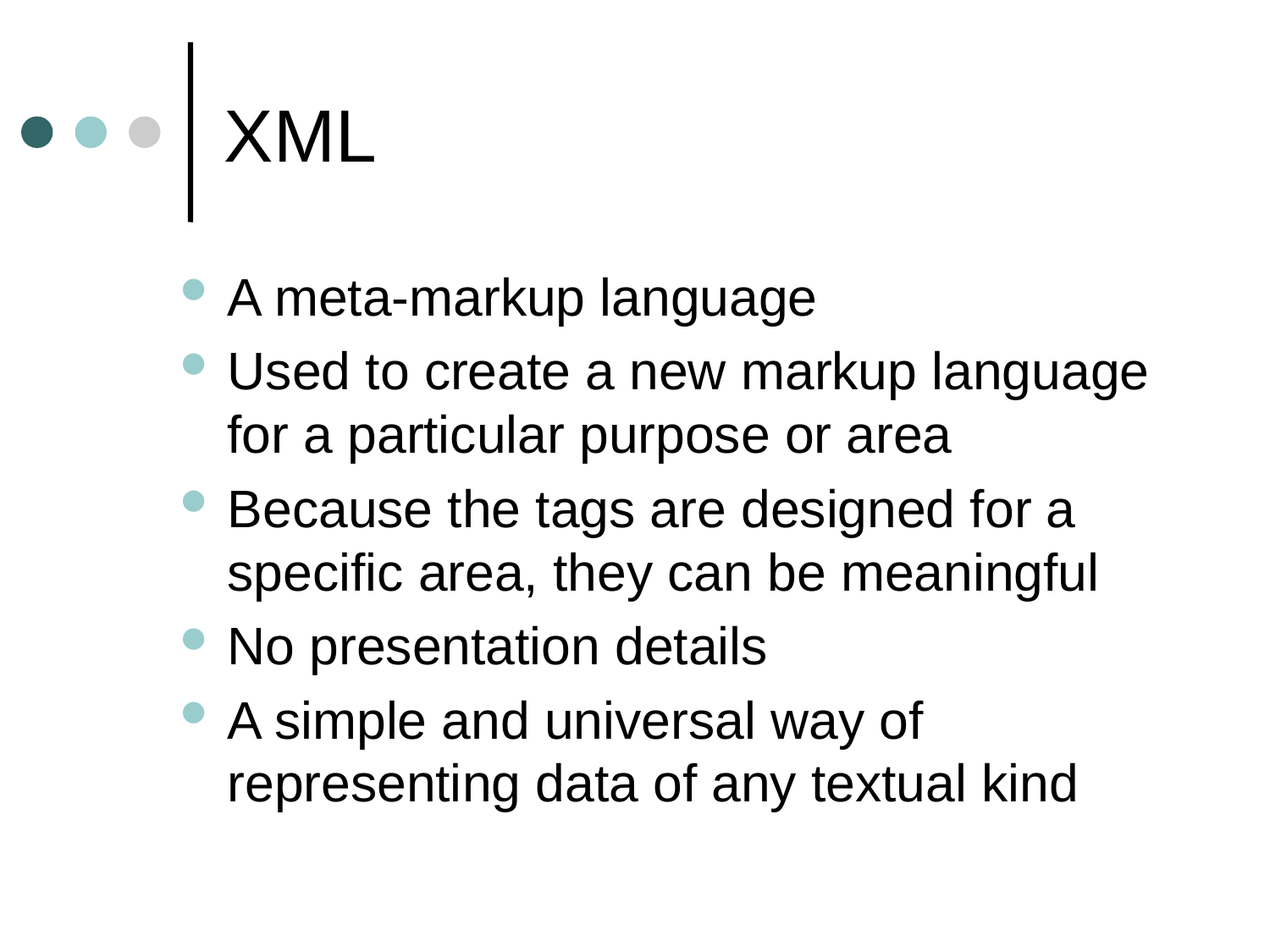

# XML
A meta-markup language
Used to create a new markup language for a particular purpose or area
Because the tags are designed for a specific area, they can be meaningful
No presentation details
A simple and universal way of representing data of any textual kind